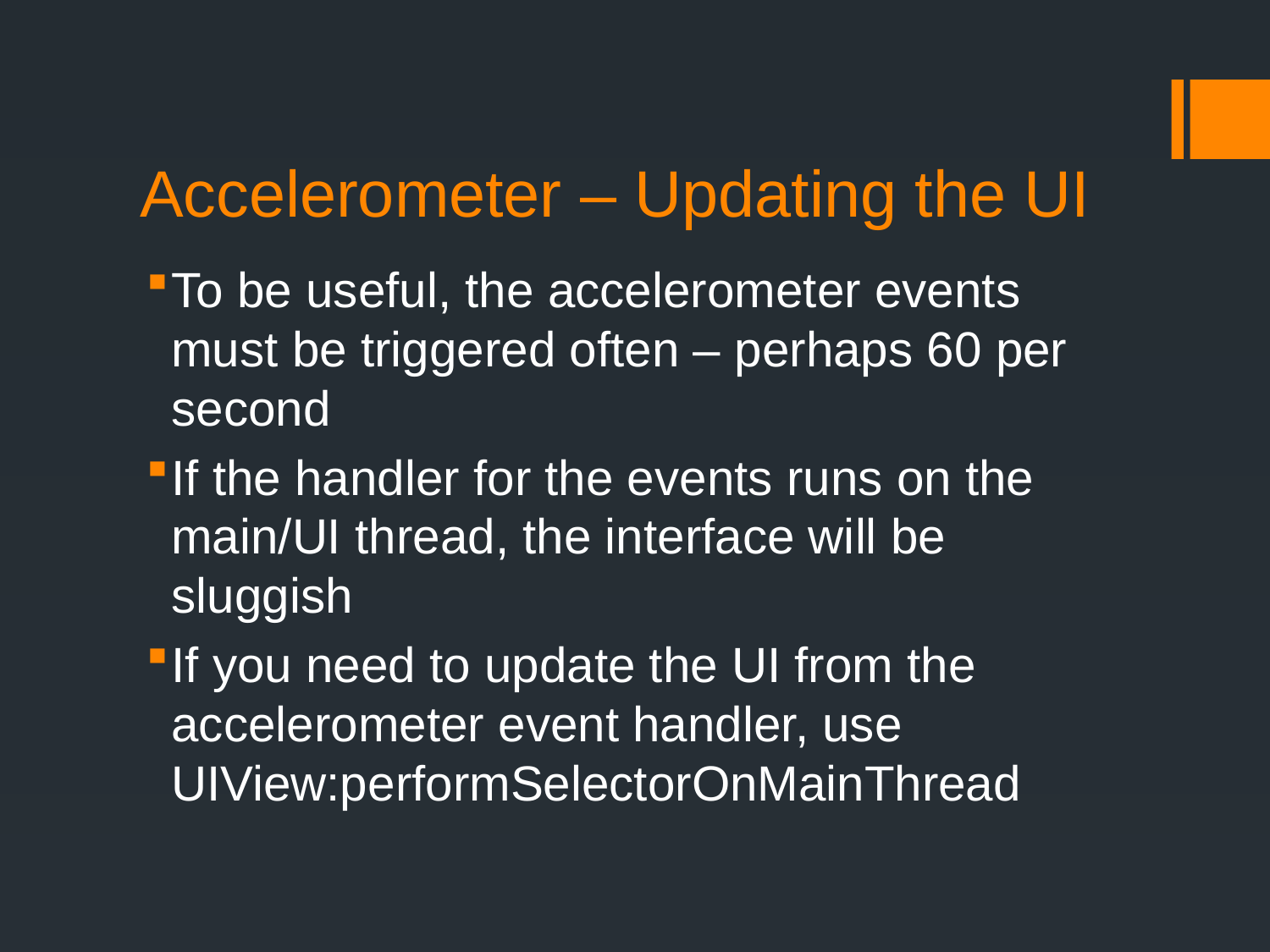

# Accelerometer – Updating the UI
To be useful, the accelerometer events must be triggered often – perhaps 60 per second
If the handler for the events runs on the main/UI thread, the interface will be sluggish
If you need to update the UI from the accelerometer event handler, use UIView:performSelectorOnMainThread